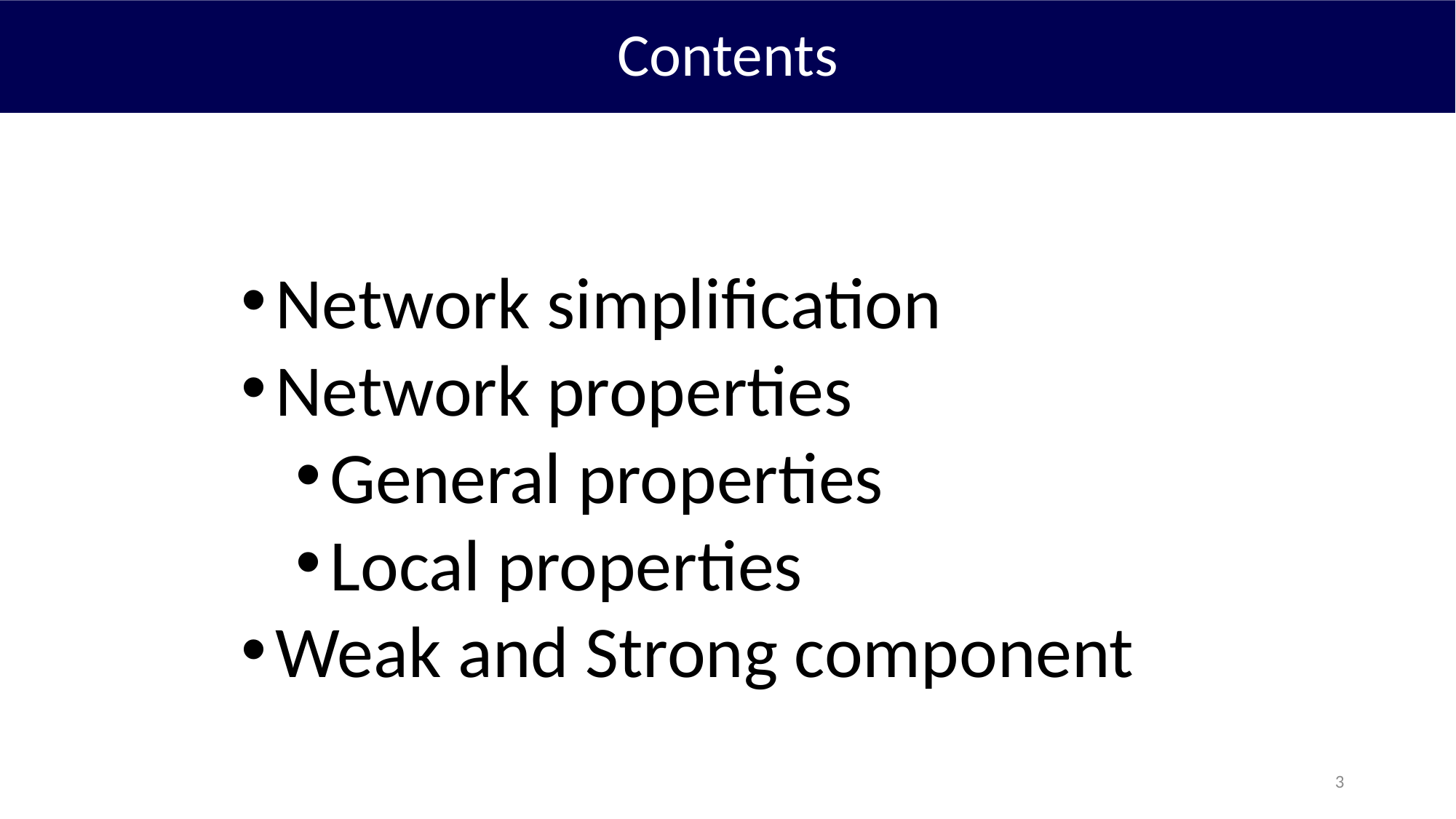

Contents
Network simplification
Network properties
General properties
Local properties
Weak and Strong component
3